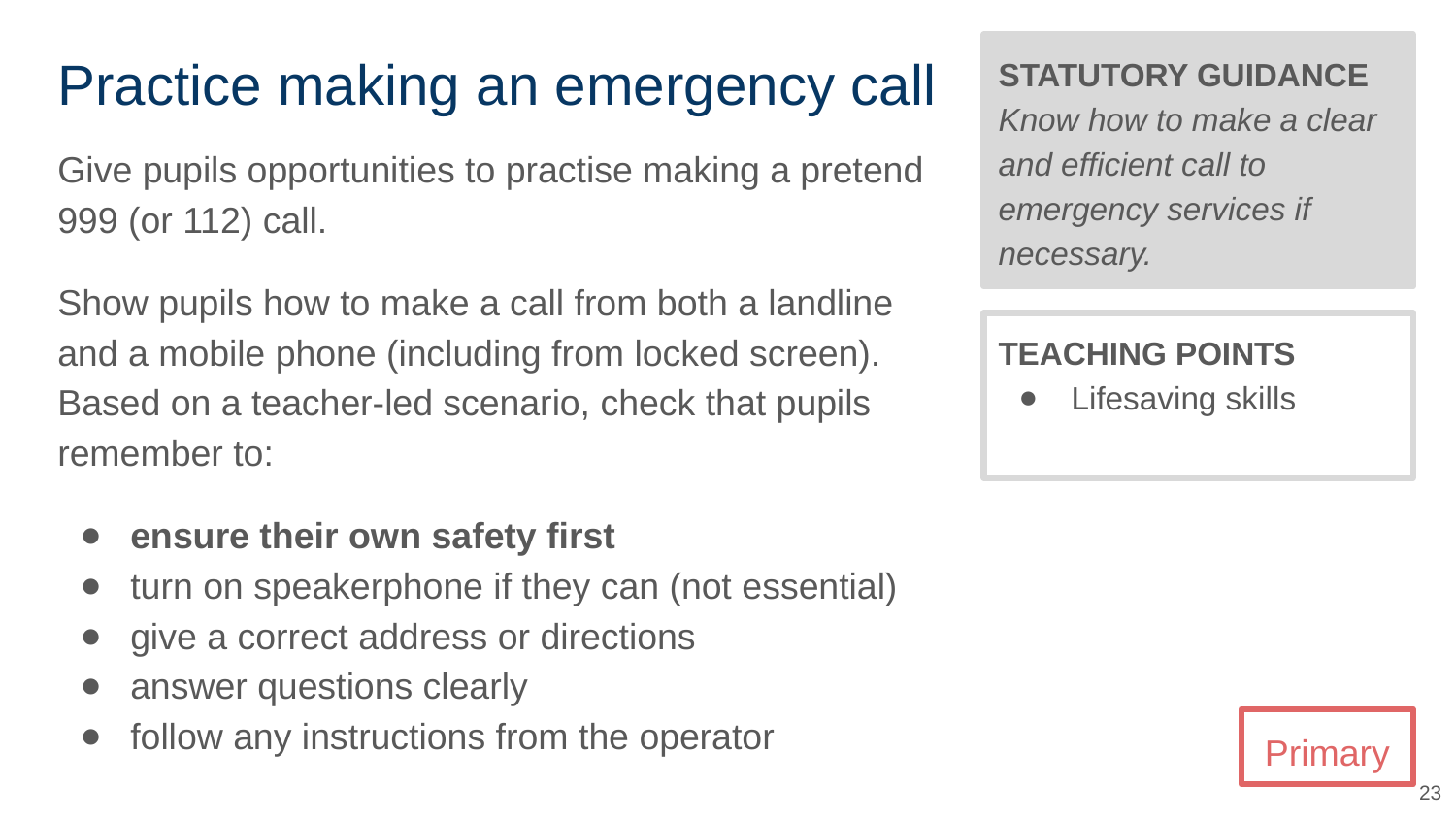

# Practice making an emergency call

STATUTORY GUIDANCE
Know how to make a clear and efficient call to emergency services if necessary.

Give pupils opportunities to practise making a pretend 999 (or 112) call.
Show pupils how to make a call from both a landline and a mobile phone (including from locked screen). Based on a teacher-led scenario, check that pupils remember to:
ensure their own safety first
turn on speakerphone if they can (not essential)
give a correct address or directions
answer questions clearly
follow any instructions from the operator

TEACHING POINTS
Lifesaving skills

Primary
23